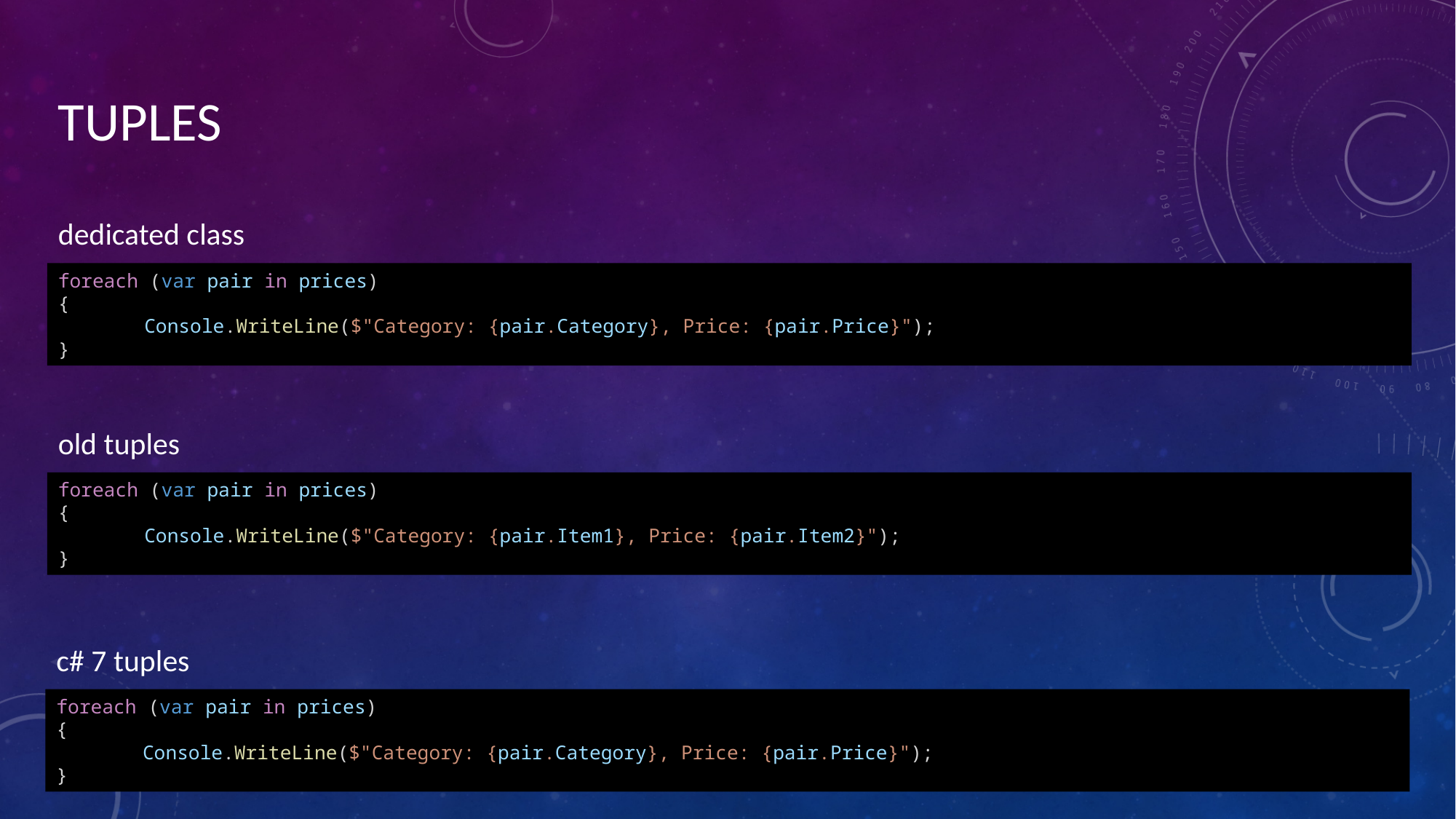

# Tuples
dedicated class
foreach (var pair in prices)
{
	Console.WriteLine($"Category: {pair.Category}, Price: {pair.Price}");
}

old tuples
foreach (var pair in prices)
{
	Console.WriteLine($"Category: {pair.Item1}, Price: {pair.Item2}");
}

c# 7 tuples
foreach (var pair in prices)
{
	Console.WriteLine($"Category: {pair.Category}, Price: {pair.Price}");
}